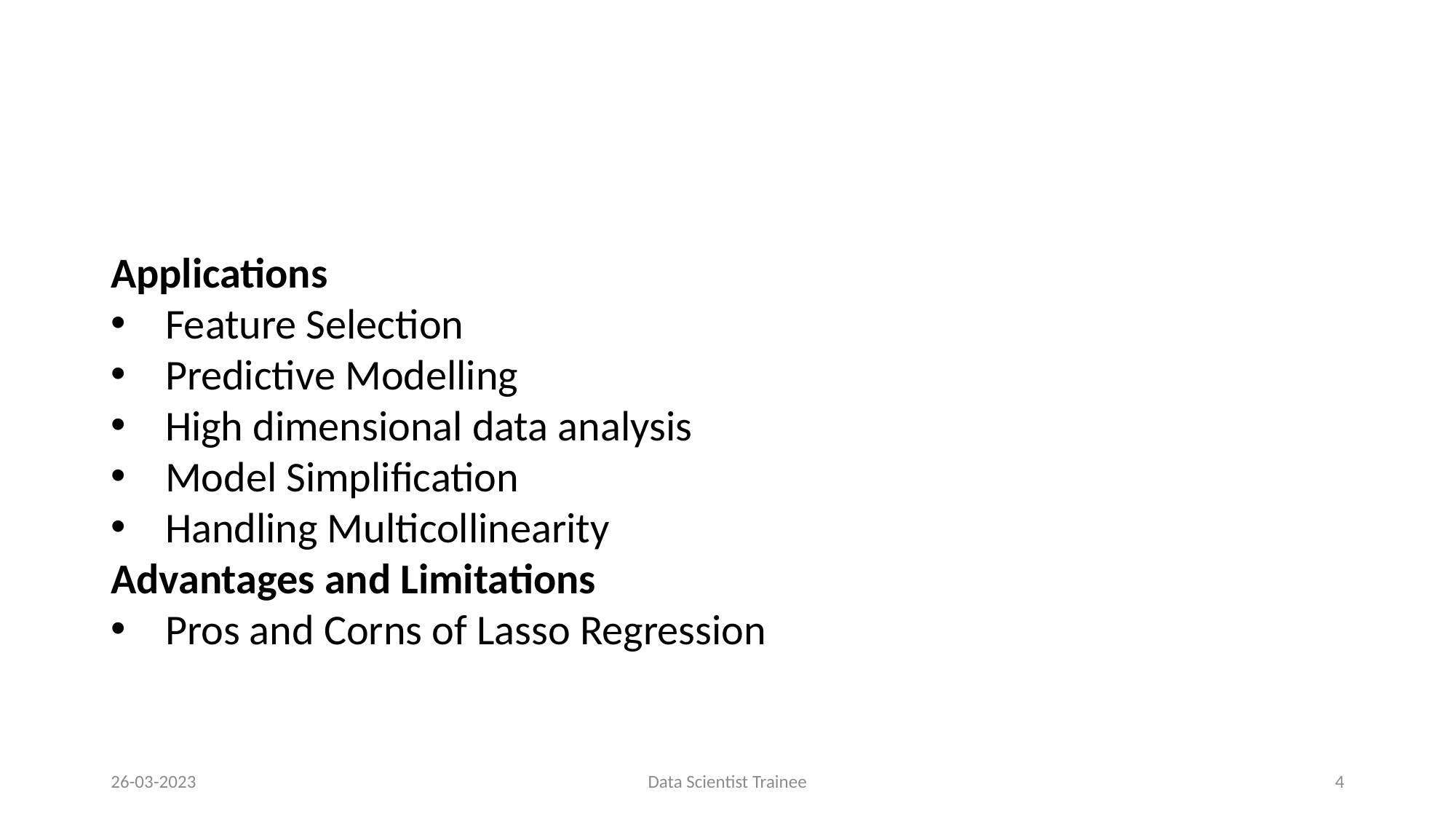

#
Applications
Feature Selection
Predictive Modelling
High dimensional data analysis
Model Simplification
Handling Multicollinearity
Advantages and Limitations
Pros and Corns of Lasso Regression
26-03-2023
Data Scientist Trainee
4